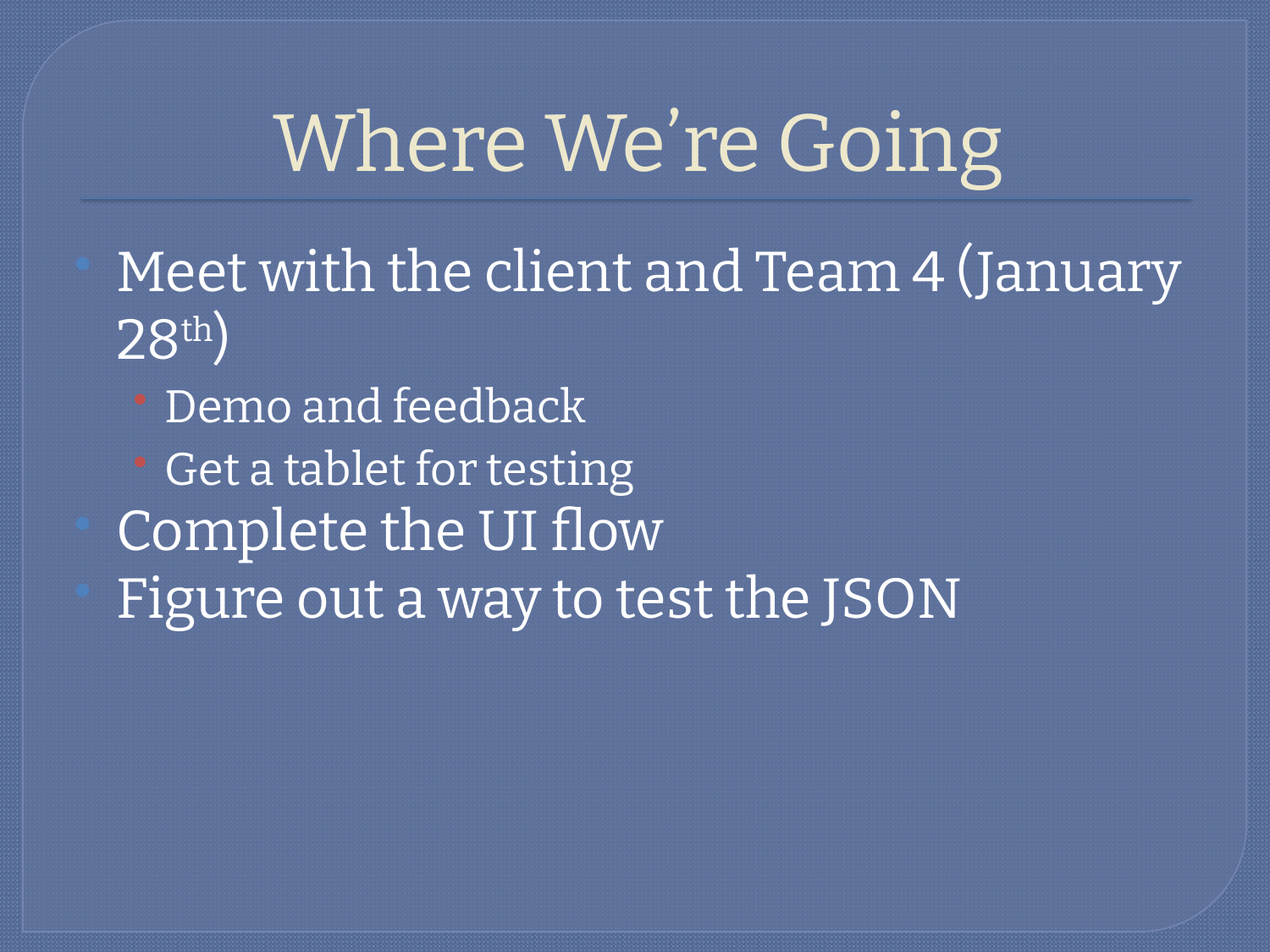

# Where We’re Going
Meet with the client and Team 4 (January 28th)
Demo and feedback
Get a tablet for testing
Complete the UI flow
Figure out a way to test the JSON